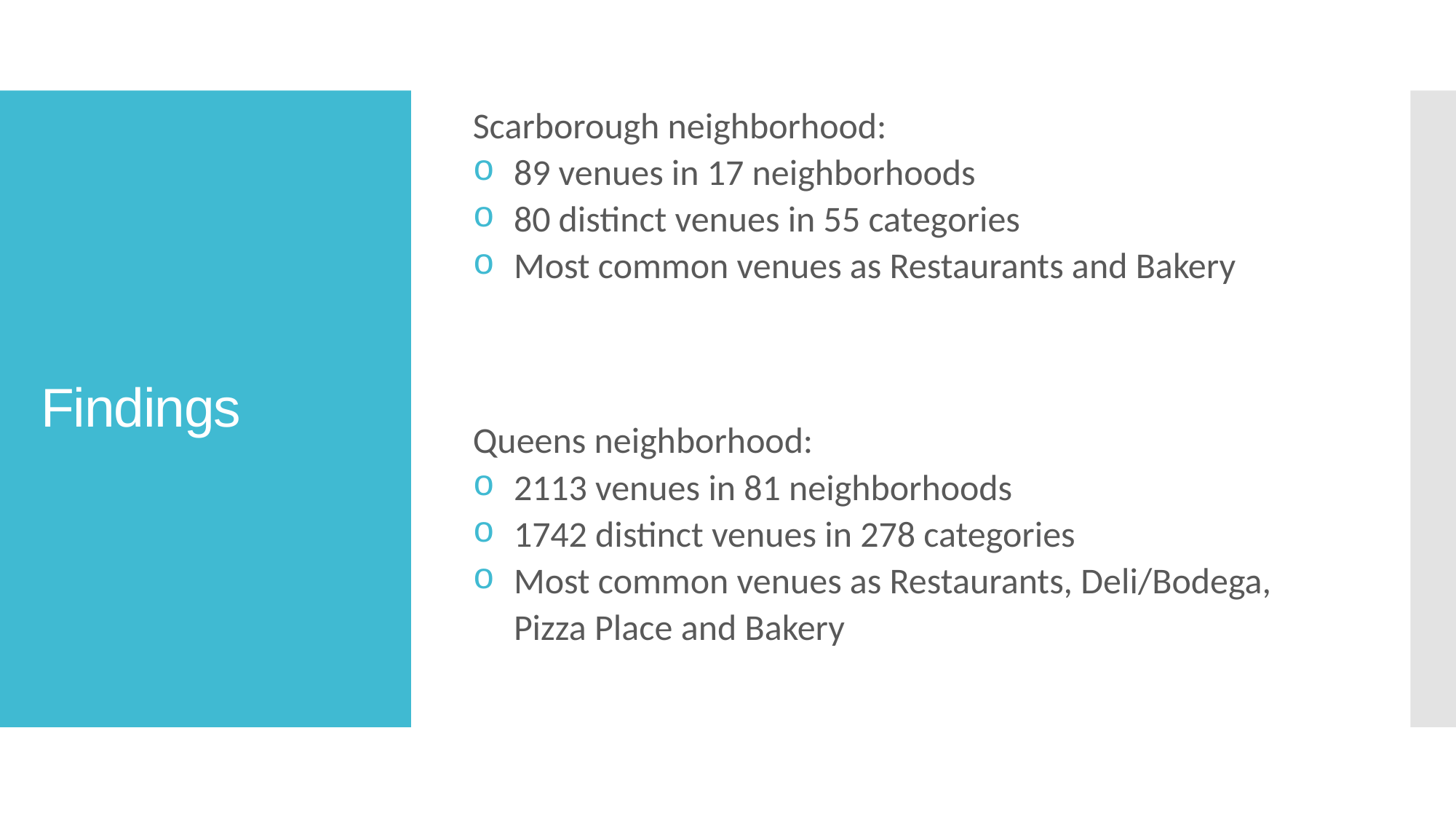

Scarborough neighborhood:
89 venues in 17 neighborhoods
80 distinct venues in 55 categories
Most common venues as Restaurants and Bakery

Queens neighborhood:
2113 venues in 81 neighborhoods
1742 distinct venues in 278 categories
Most common venues as Restaurants, Deli/Bodega, Pizza Place and Bakery

# Findings